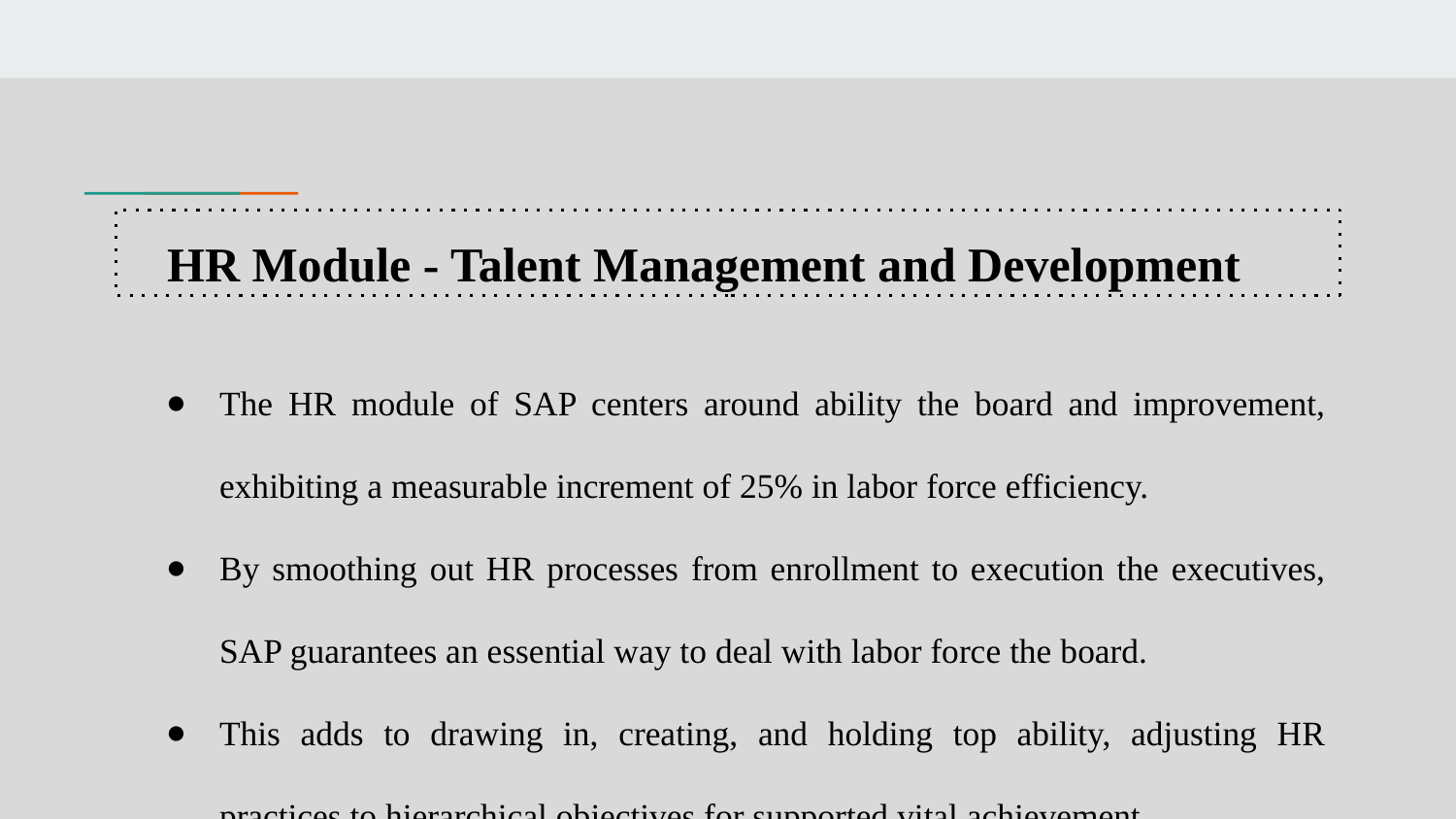

# HR Module - Talent Management and Development
The HR module of SAP centers around ability the board and improvement, exhibiting a measurable increment of 25% in labor force efficiency.
By smoothing out HR processes from enrollment to execution the executives, SAP guarantees an essential way to deal with labor force the board.
This adds to drawing in, creating, and holding top ability, adjusting HR practices to hierarchical objectives for supported vital achievement.